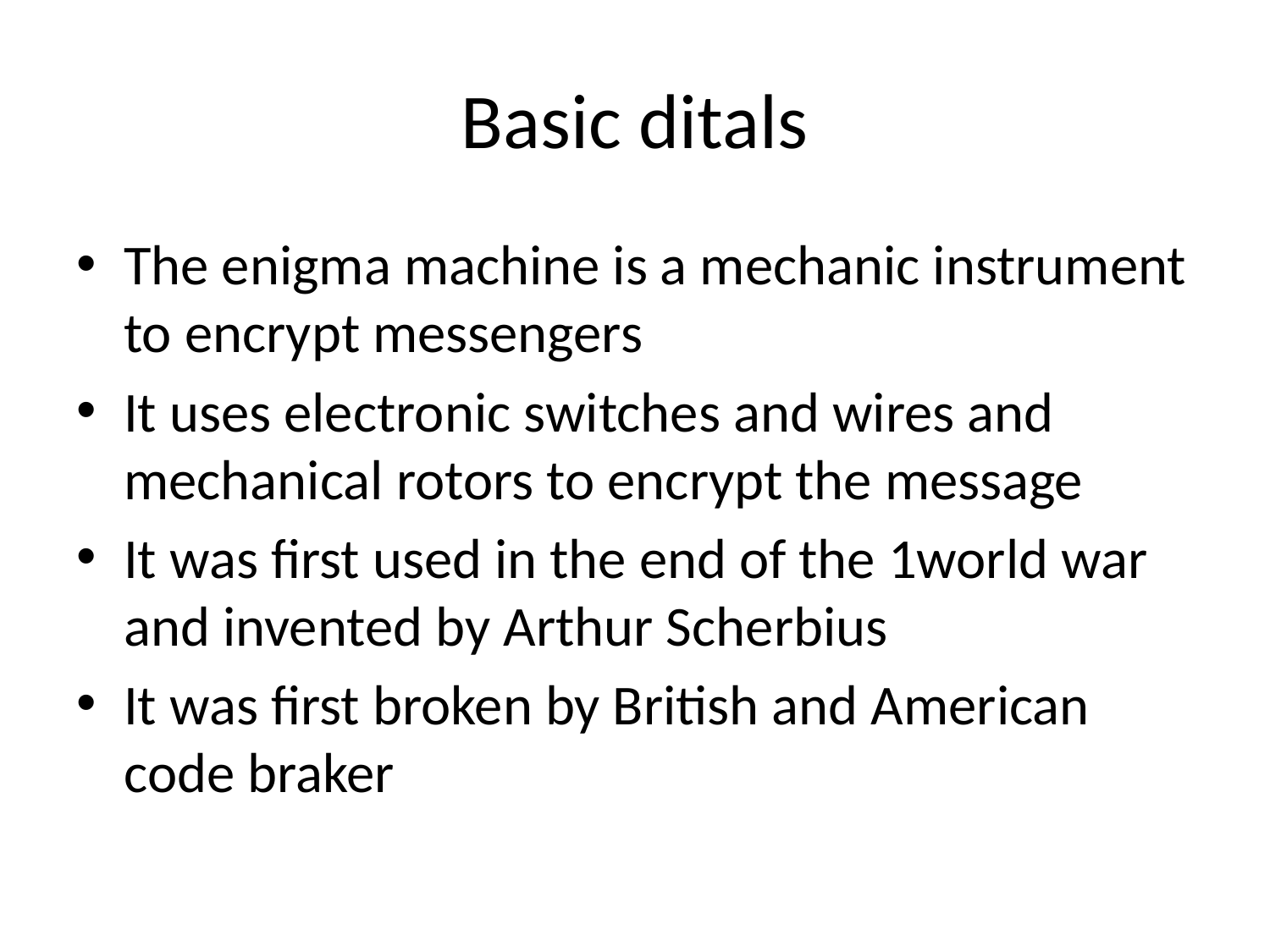

# Basic ditals
The enigma machine is a mechanic instrument to encrypt messengers
It uses electronic switches and wires and mechanical rotors to encrypt the message
It was first used in the end of the 1world war and invented by Arthur Scherbius
It was first broken by British and American code braker